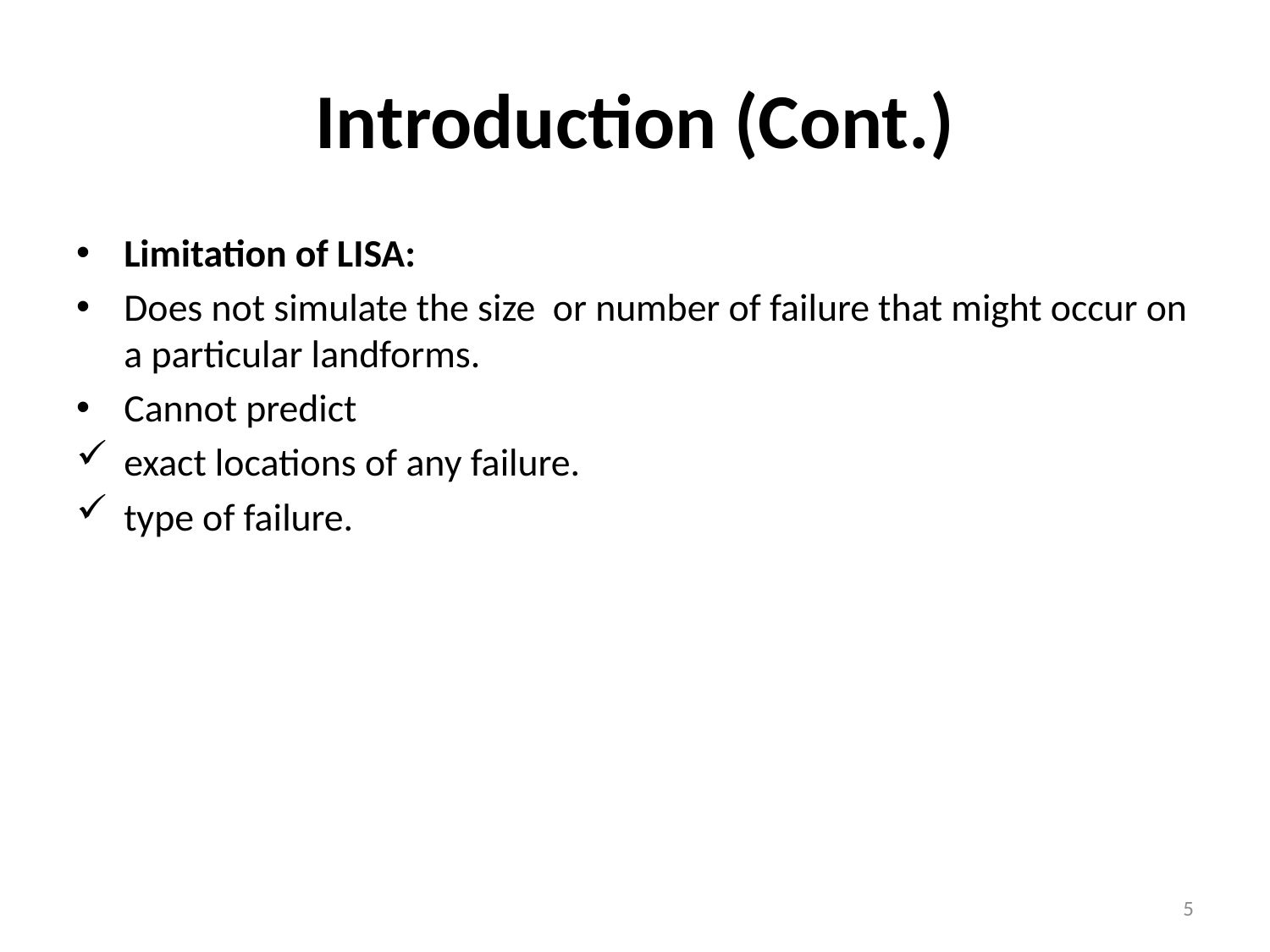

# Introduction (Cont.)
Limitation of LISA:
Does not simulate the size  or number of failure that might occur on a particular landforms.
Cannot predict
exact locations of any failure.
type of failure.
5